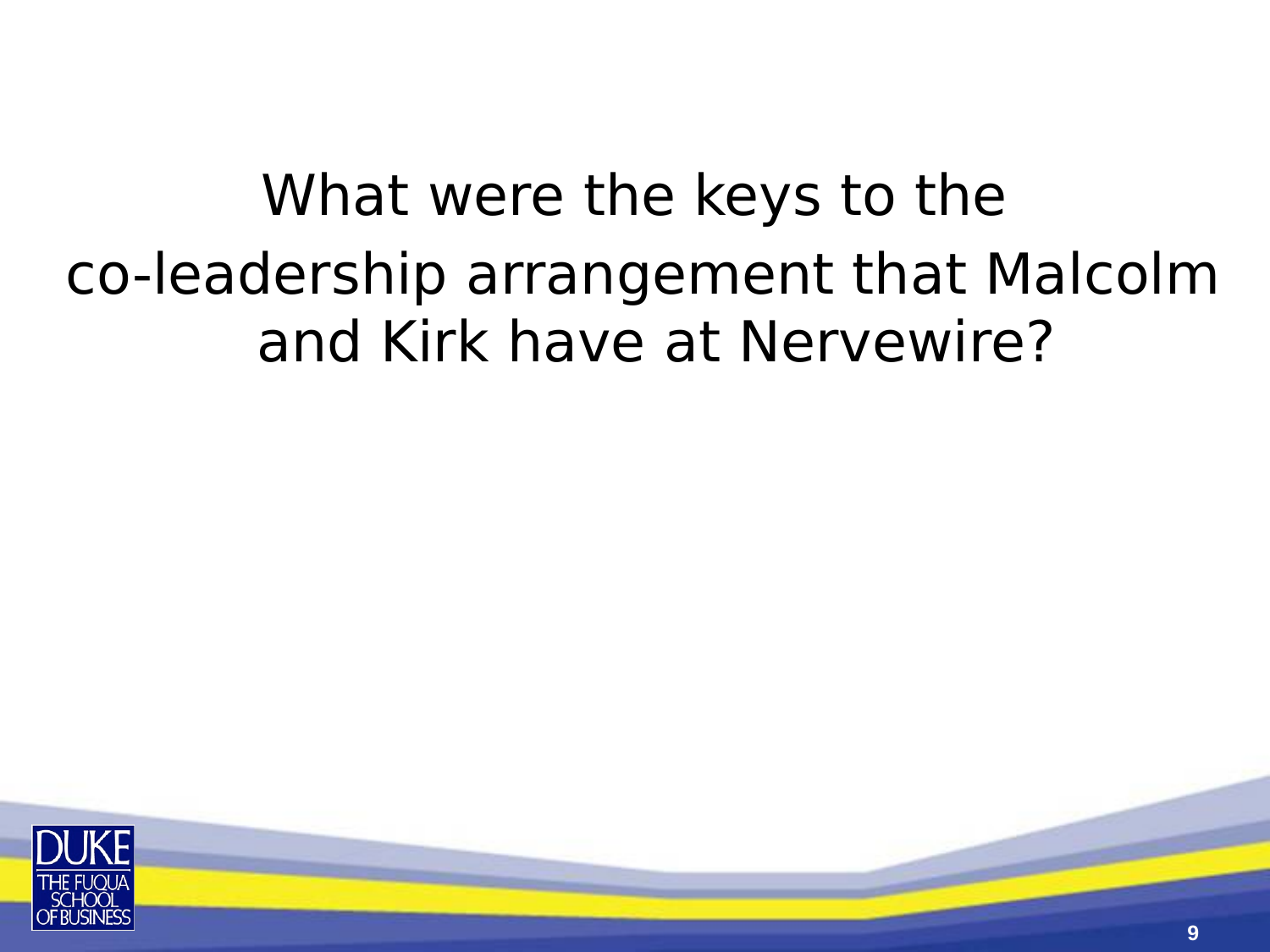

What were the keys to the
co-leadership arrangement that Malcolm and Kirk have at Nervewire?
9